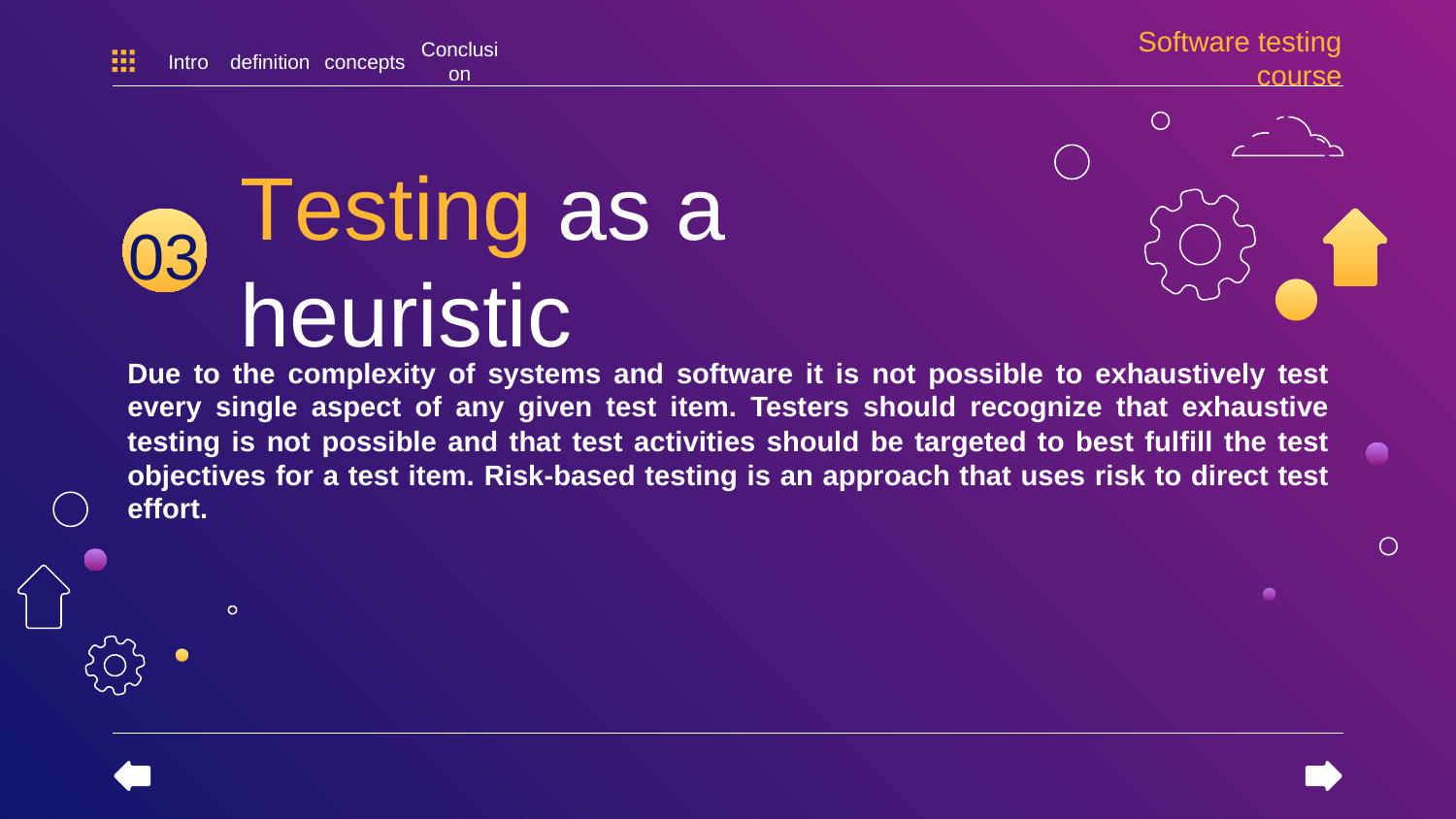

Software testing course
Intro
definition
concepts
Conclusion

# Testing as a heuristic
03

Due to the complexity of systems and software it is not possible to exhaustively test every single aspect of any given test item. Testers should recognize that exhaustive testing is not possible and that test activities should be targeted to best fulfill the test objectives for a test item. Risk-based testing is an approach that uses risk to direct test effort.